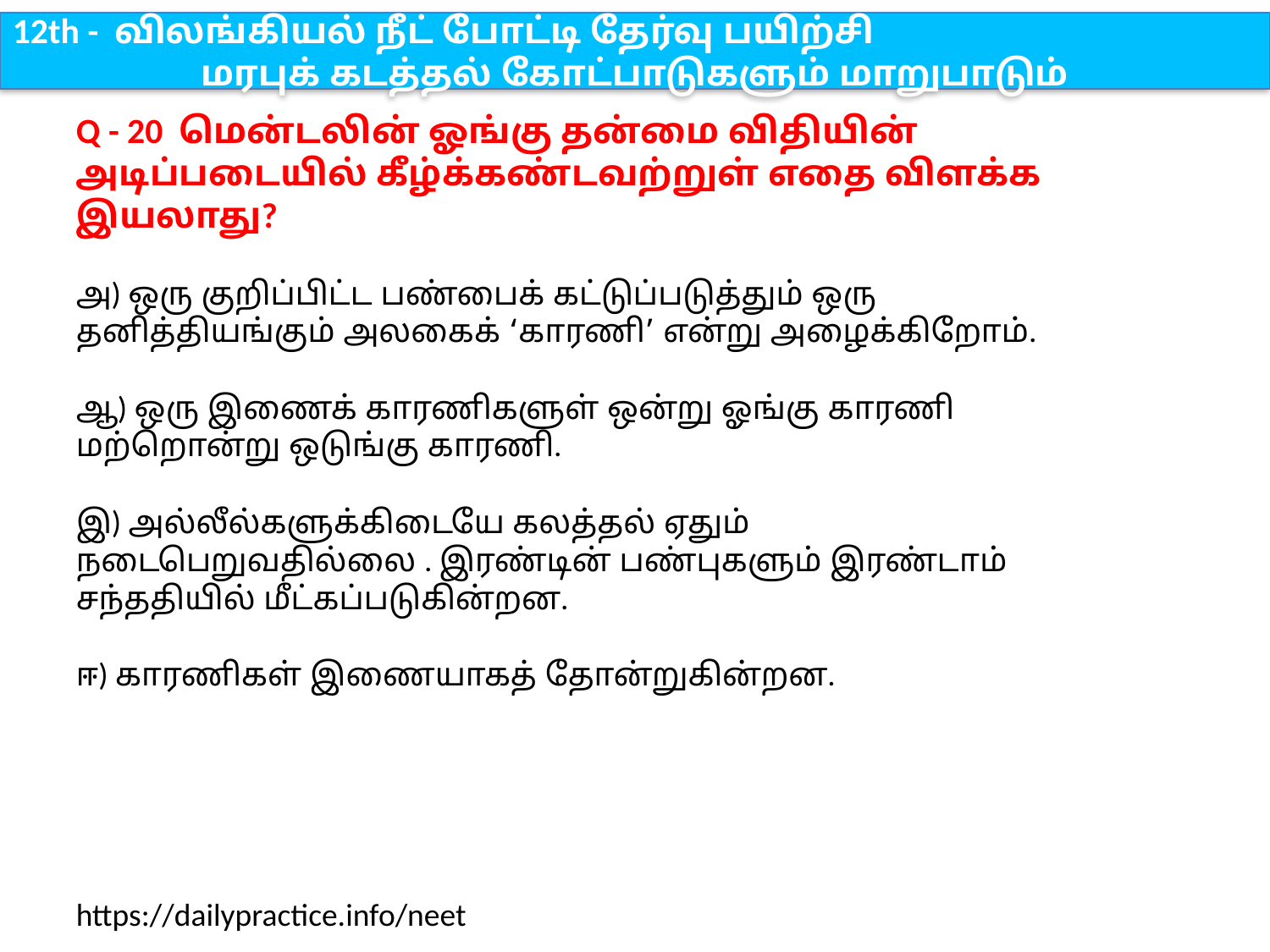

12th -  விலங்கியல் நீட் போட்டி தேர்வு பயிற்சி
மரபுக் கடத்தல் கோட்பாடுகளும் மாறுபாடும்

Q - 20  மென்டலின் ஓங்கு தன்மை விதியின் அடிப்படையில் கீழ்க்கண்டவற்றுள் எதை விளக்க இயலாது?

அ) ஒரு குறிப்பிட்ட பண்பைக் கட்டுப்படுத்தும் ஒரு தனித்தியங்கும் அலகைக் ‘காரணி’ என்று அழைக்கிறோம்.

ஆ) ஒரு இணைக் காரணிகளுள் ஒன்று ஓங்கு காரணி மற்றொன்று ஒடுங்கு காரணி.

இ) அல்லீல்களுக்கிடையே கலத்தல் ஏதும் நடைபெறுவதில்லை . இரண்டின் பண்புகளும் இரண்டாம் சந்ததியில் மீட்கப்படுகின்றன.

ஈ) காரணிகள் இணையாகத் தோன்றுகின்றன.
https://dailypractice.info/neet